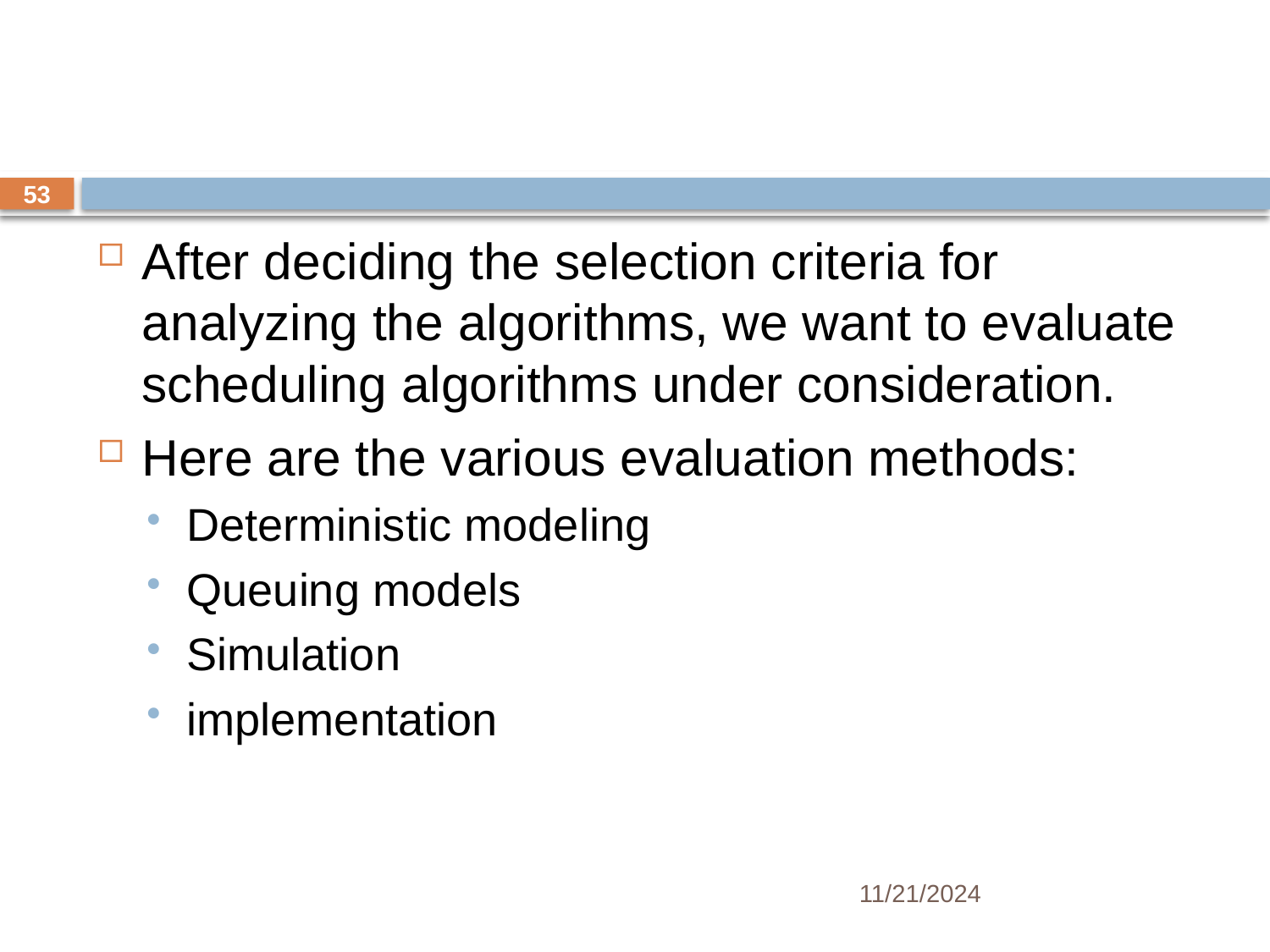

#
53
After deciding the selection criteria for analyzing the algorithms, we want to evaluate scheduling algorithms under consideration.
Here are the various evaluation methods:
Deterministic modeling
Queuing models
Simulation
implementation
11/21/2024